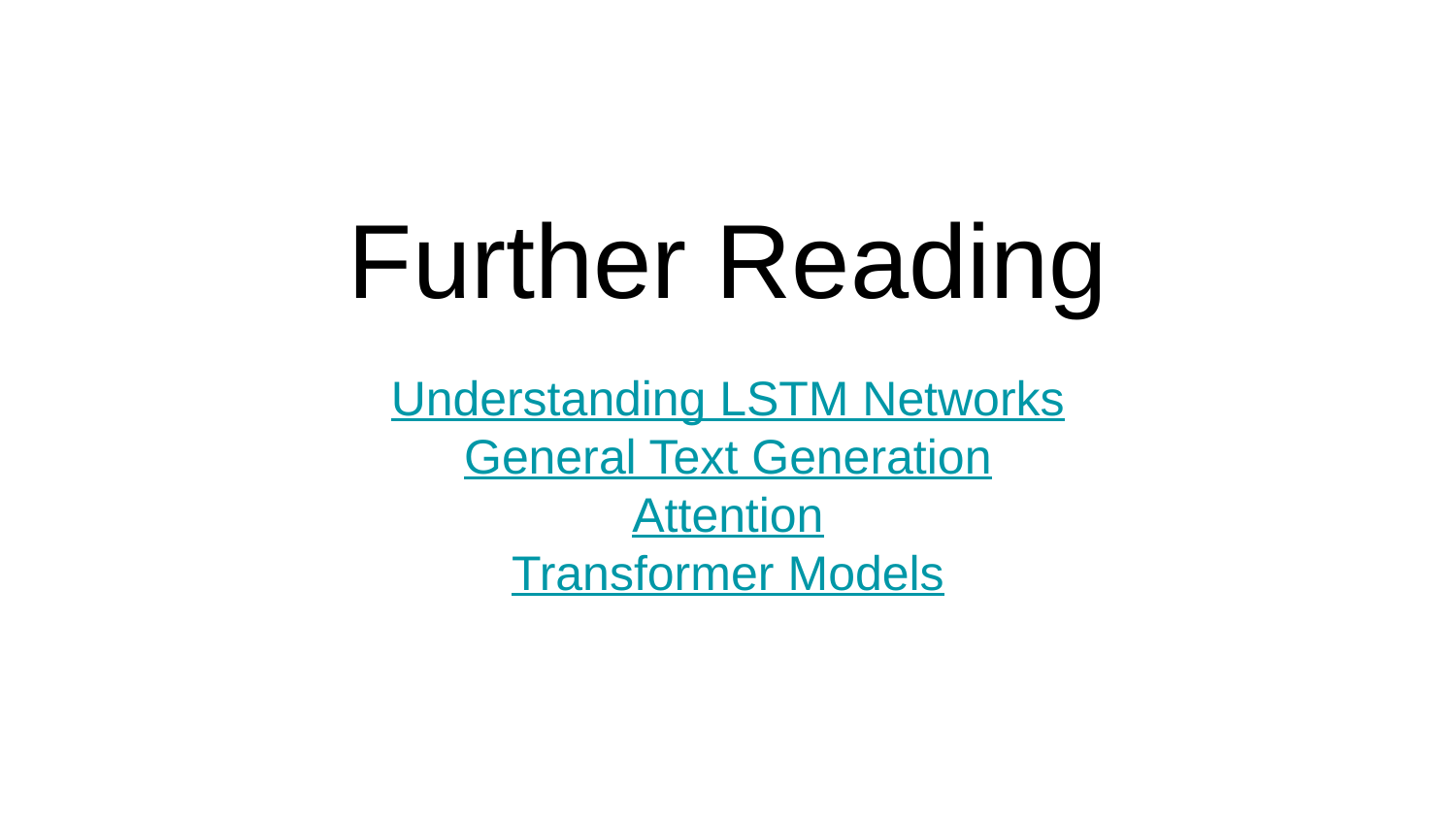

# Further Reading
Understanding LSTM Networks
General Text Generation
Attention
Transformer Models